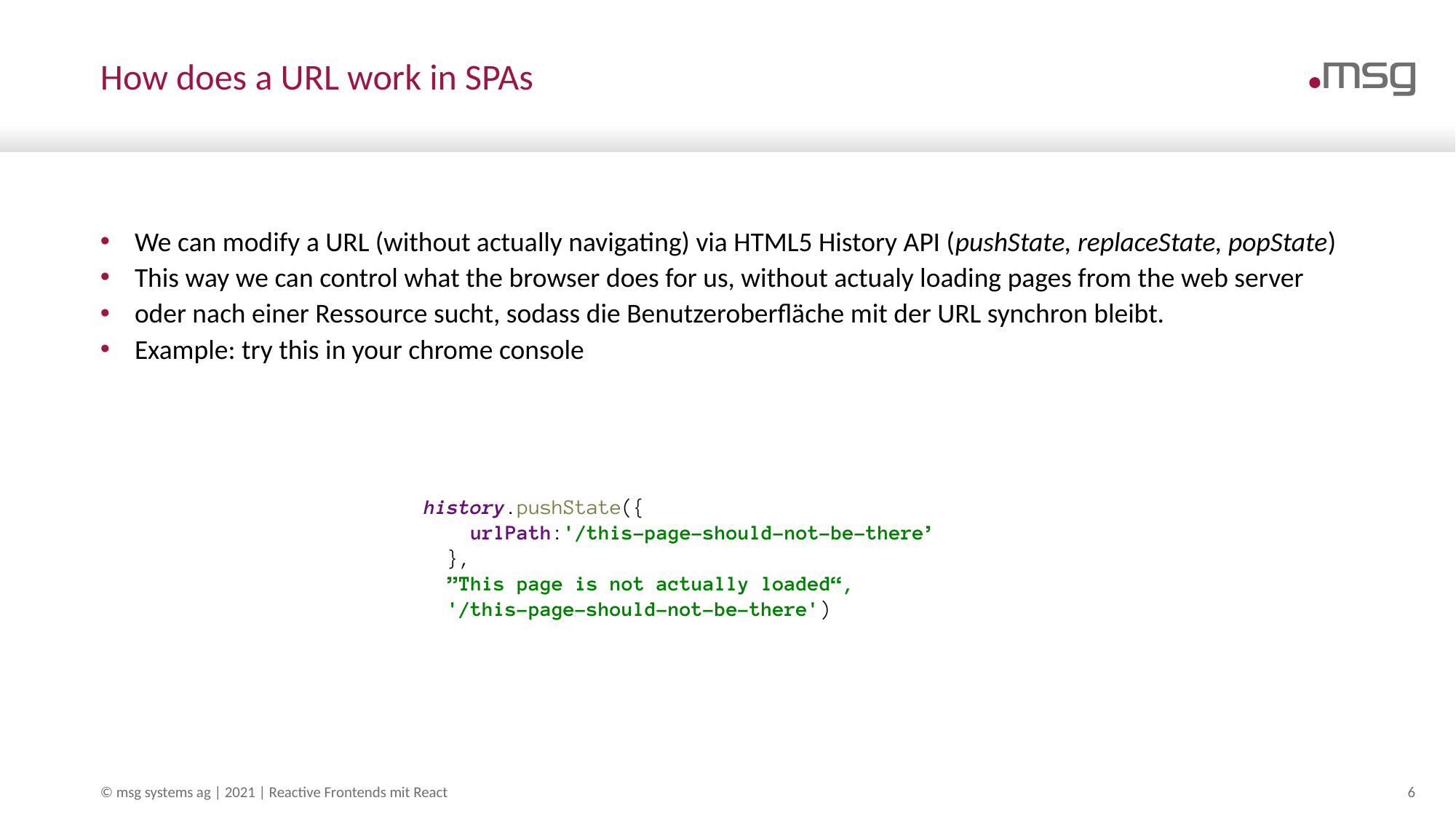

# How does a URL work in SPAs
We can modify a URL (without actually navigating) via HTML5 History API (pushState, replaceState, popState)
This way we can control what the browser does for us, without actualy loading pages from the web server
oder nach einer Ressource sucht, sodass die Benutzeroberfläche mit der URL synchron bleibt.
Example: try this in your chrome console
history.pushState({
    urlPath:'/this-page-should-not-be-there’
  },
  ”This page is not actually loaded“,
  '/this-page-should-not-be-there')
© msg systems ag | 2021 | Reactive Frontends mit React
6